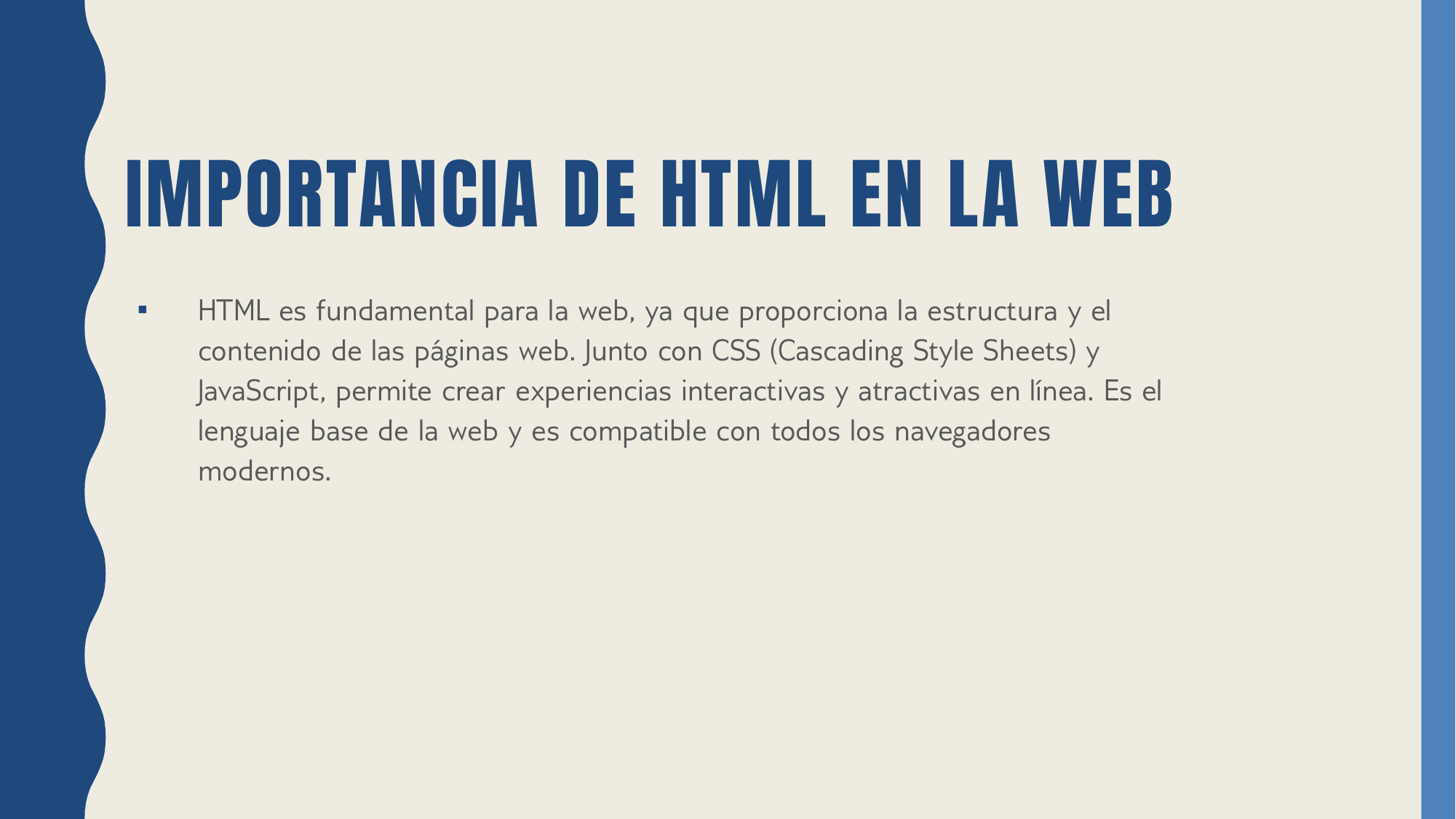

# Importancia de HTML en la web
HTML es fundamental para la web, ya que proporciona la estructura y el contenido de las páginas web. Junto con CSS (Cascading Style Sheets) y JavaScript, permite crear experiencias interactivas y atractivas en línea. Es el lenguaje base de la web y es compatible con todos los navegadores modernos.